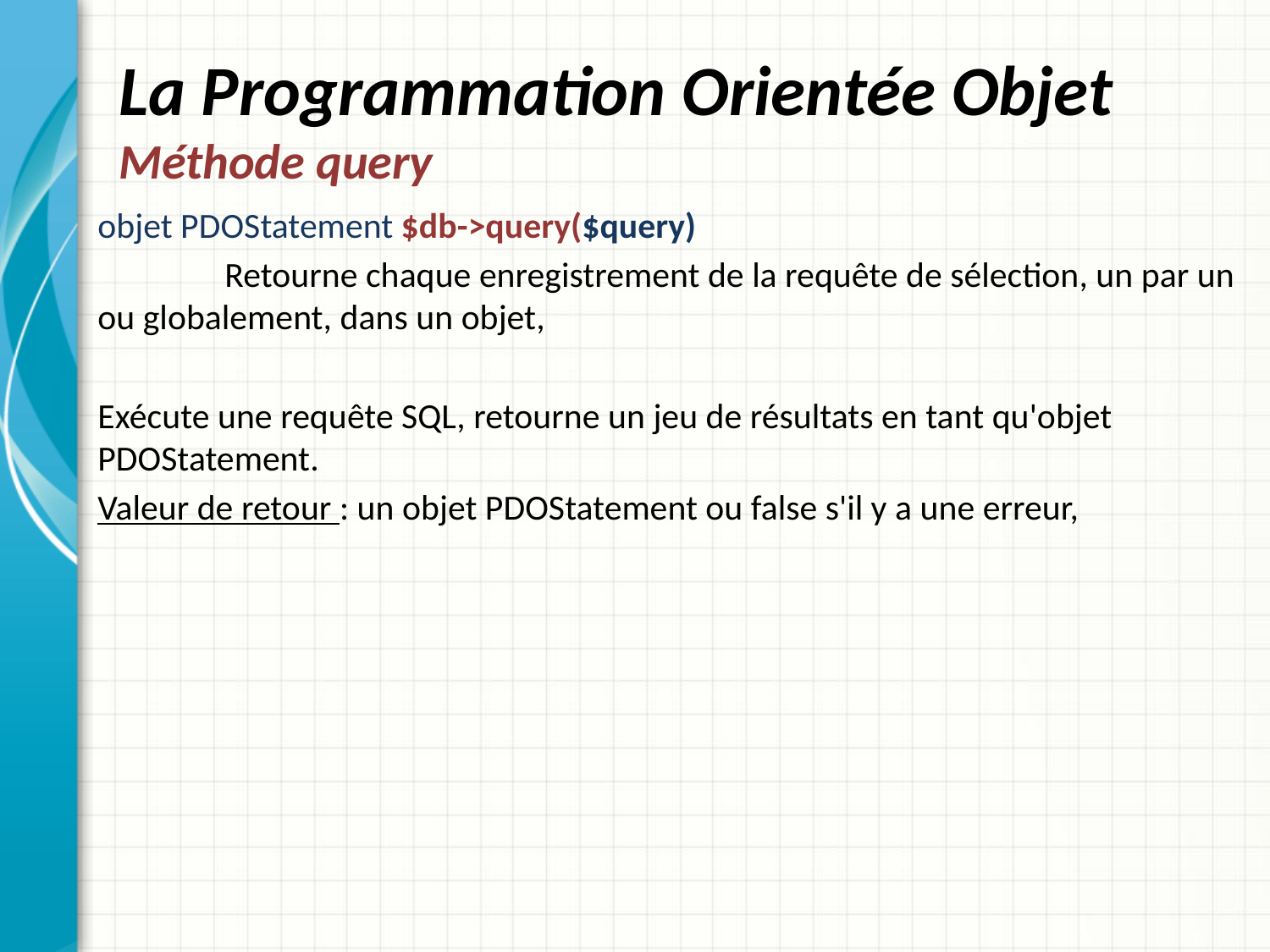

# La Programmation Orientée Objet Méthode query
objet PDOStatement $db->query($query)
	Retourne chaque enregistrement de la requête de sélection, un par un ou globalement, dans un objet,

Exécute une requête SQL, retourne un jeu de résultats en tant qu'objet PDOStatement.
Valeur de retour : un objet PDOStatement ou false s'il y a une erreur,